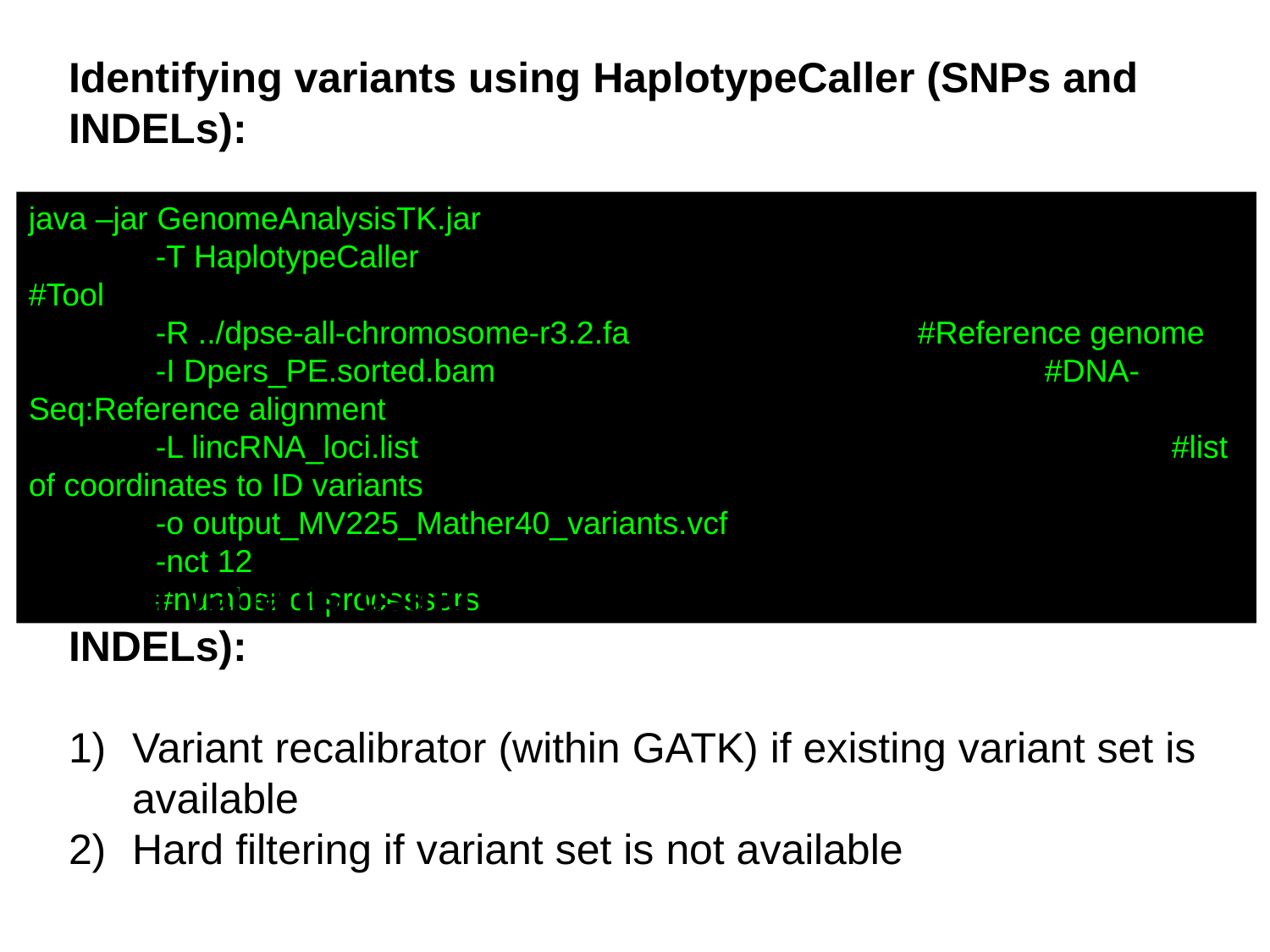

Identifying variants using HaplotypeCaller (SNPs and INDELs):
java –jar GenomeAnalysisTK.jar
	-T HaplotypeCaller						#Tool
	-R ../dpse-all-chromosome-r3.2.fa			#Reference genome
	-I Dpers_PE.sorted.bam					#DNA-Seq:Reference alignment
	-L lincRNA_loci.list						#list of coordinates to ID variants
	-o output_MV225_Mather40_variants.vcf
	-nct 12									#number of processors
Filter variants using HaplotypeCaller (SNPs and INDELs):

Variant recalibrator (within GATK) if existing variant set is available
Hard filtering if variant set is not available